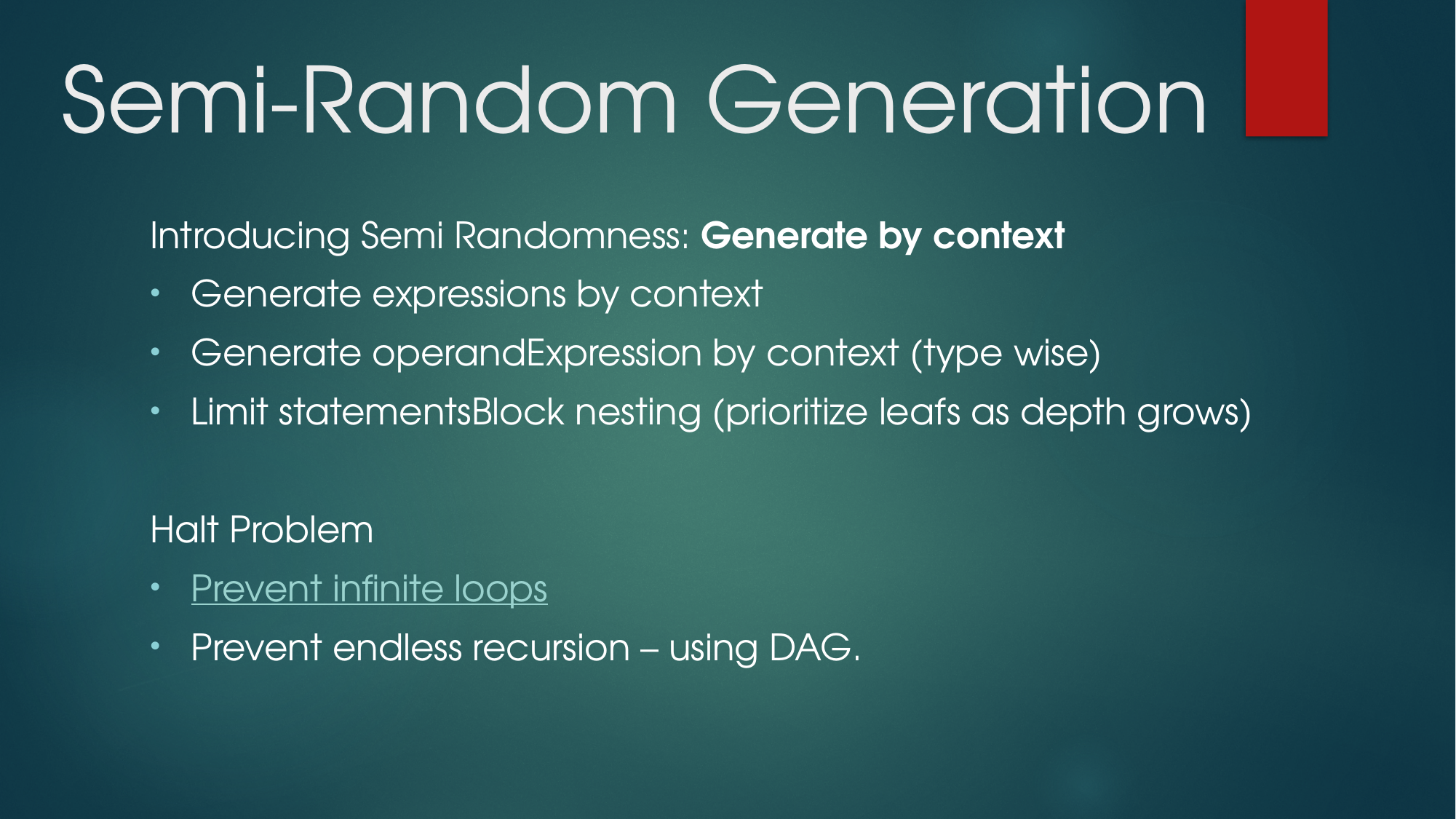

Semi-Random Generation

Introducing Semi Randomness: Generate by context
Generate expressions by context
Generate operandExpression by context (type wise)
Limit statementsBlock nesting (prioritize leafs as depth grows)

Halt Problem
Prevent infinite loops
Prevent endless recursion – using DAG.